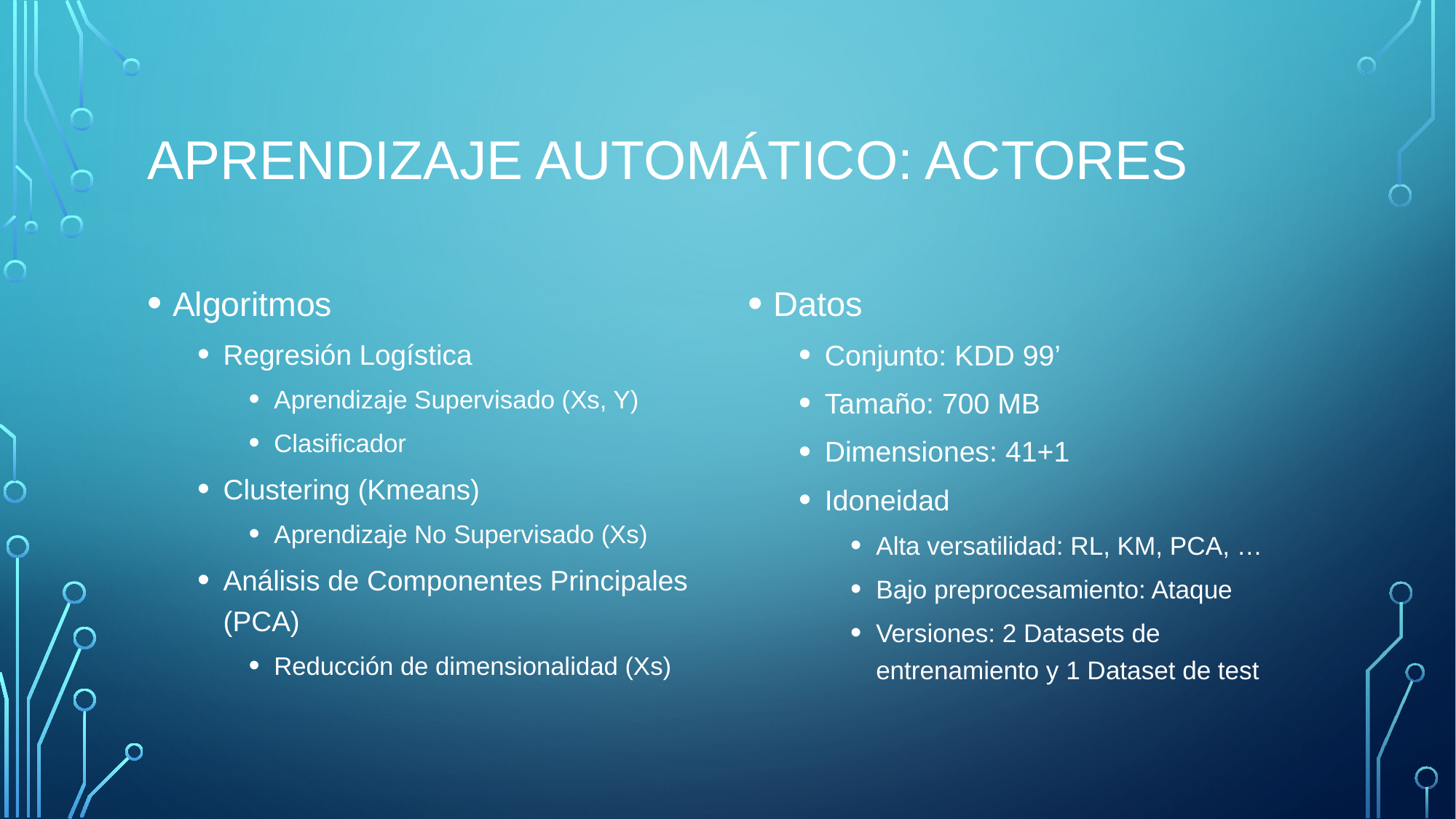

# Aprendizaje automático: actores
Algoritmos
Regresión Logística
Aprendizaje Supervisado (Xs, Y)
Clasificador
Clustering (Kmeans)
Aprendizaje No Supervisado (Xs)
Análisis de Componentes Principales (PCA)
Reducción de dimensionalidad (Xs)

Datos
Conjunto: KDD 99’
Tamaño: 700 MB
Dimensiones: 41+1
Idoneidad
Alta versatilidad: RL, KM, PCA, …
Bajo preprocesamiento: Ataque
Versiones: 2 Datasets de entrenamiento y 1 Dataset de test